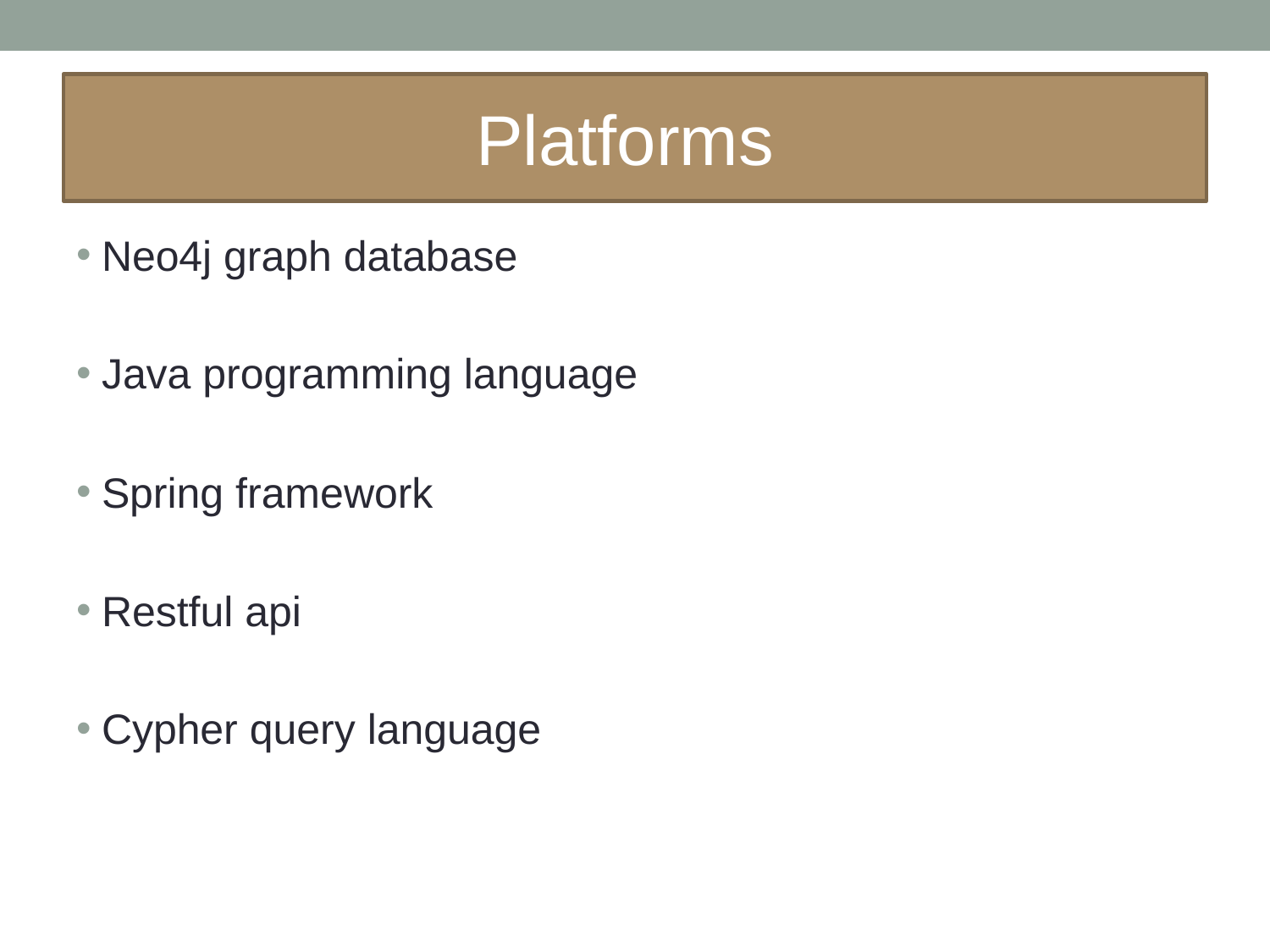

# Platforms
Neo4j graph database

Java programming language

Spring framework

Restful api

Cypher query language